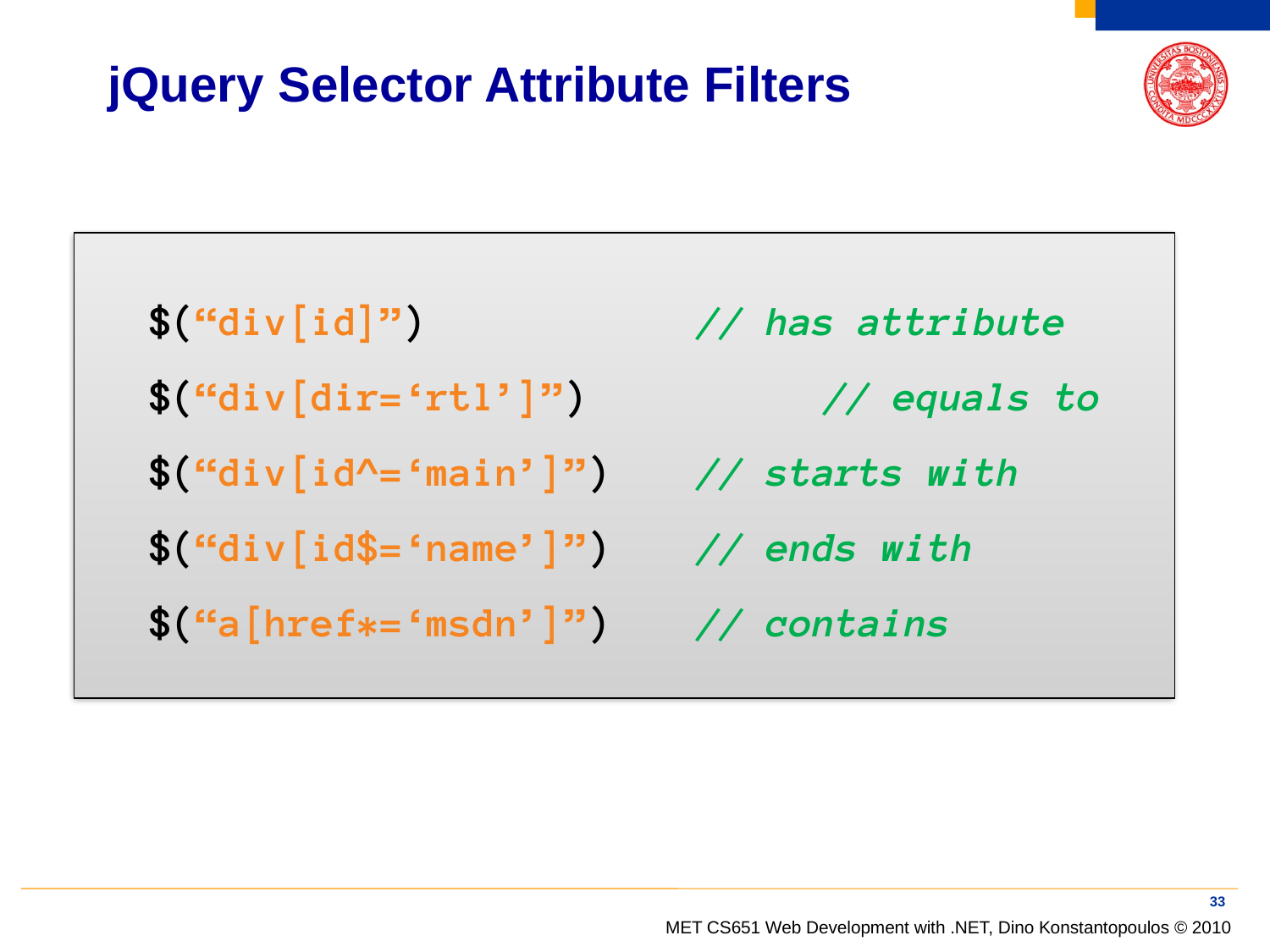

# jQuery Selector Attribute Filters
$(“div[id]”)			// has attribute
$(“div[dir=‘rtl’]”)		// equals to
$(“div[id^=‘main’]”) 	// starts with
$(“div[id$=‘name’]”) 	// ends with
$(“a[href*=‘msdn’]”) 	// contains
33